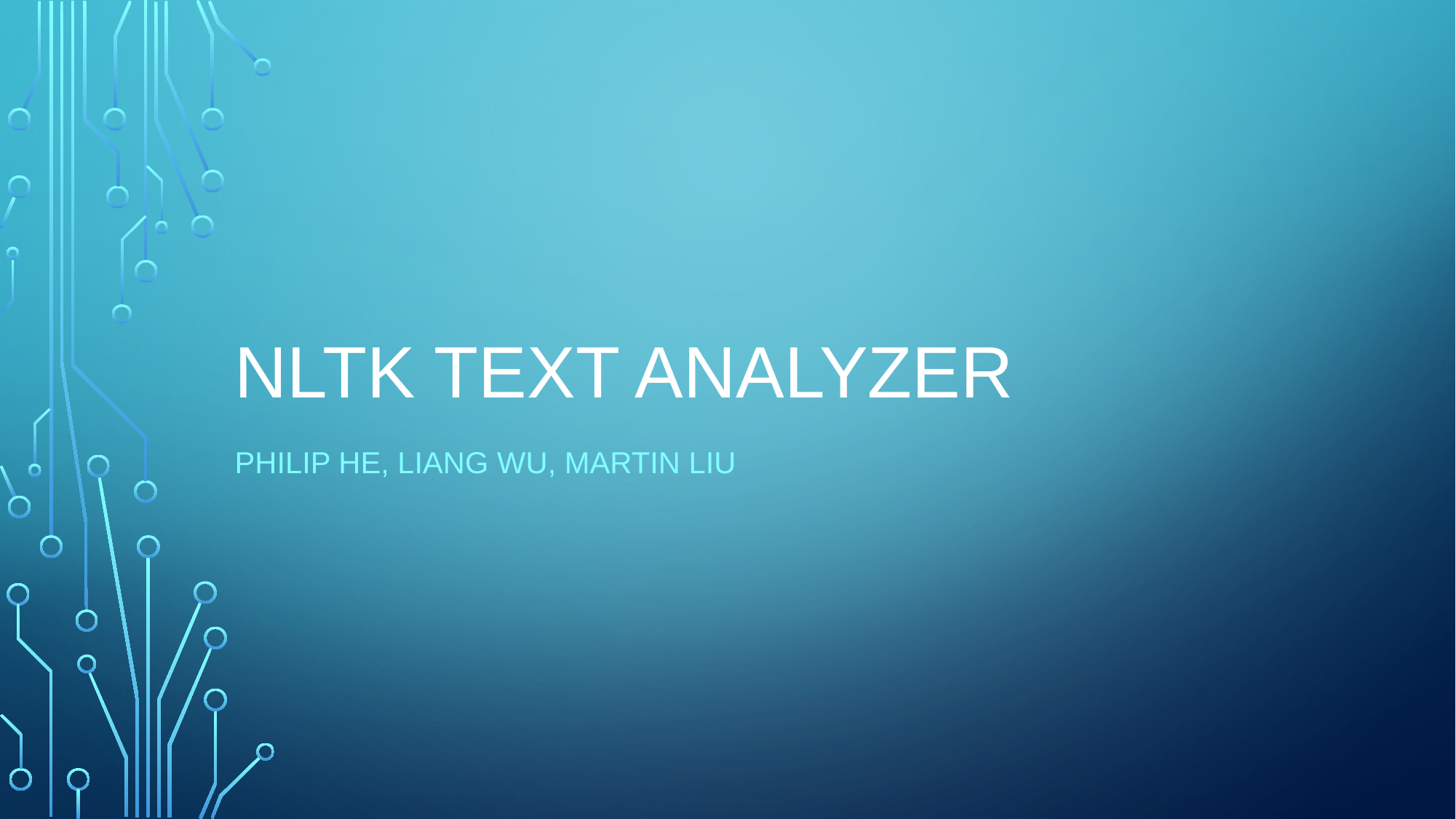

# NLTK Text analyzer
Philip he, Liang wu, Martin liu